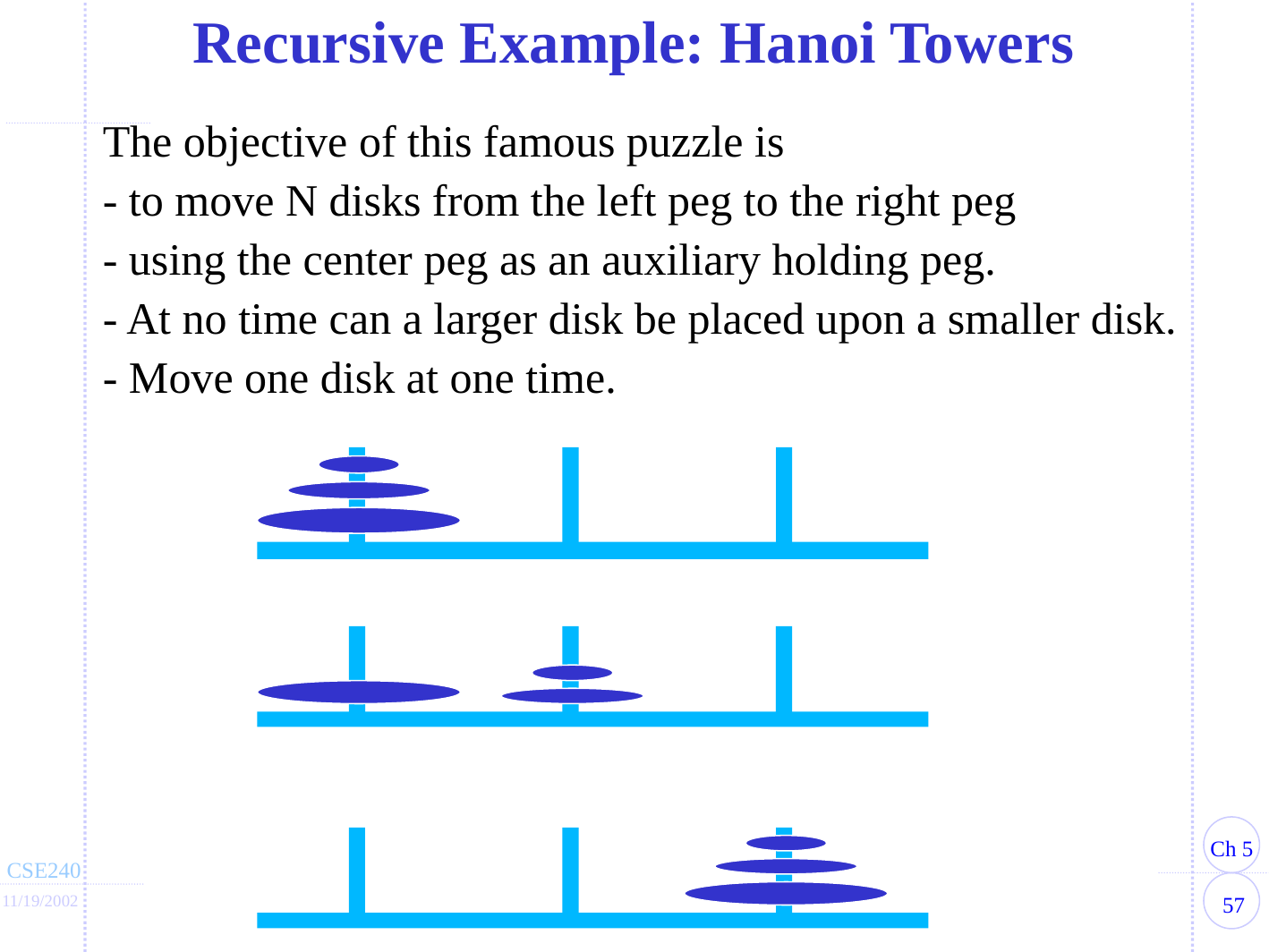

Recursive Example: Hanoi Towers
The objective of this famous puzzle is
- to move N disks from the left peg to the right peg
- using the center peg as an auxiliary holding peg.
- At no time can a larger disk be placed upon a smaller disk.
- Move one disk at one time.